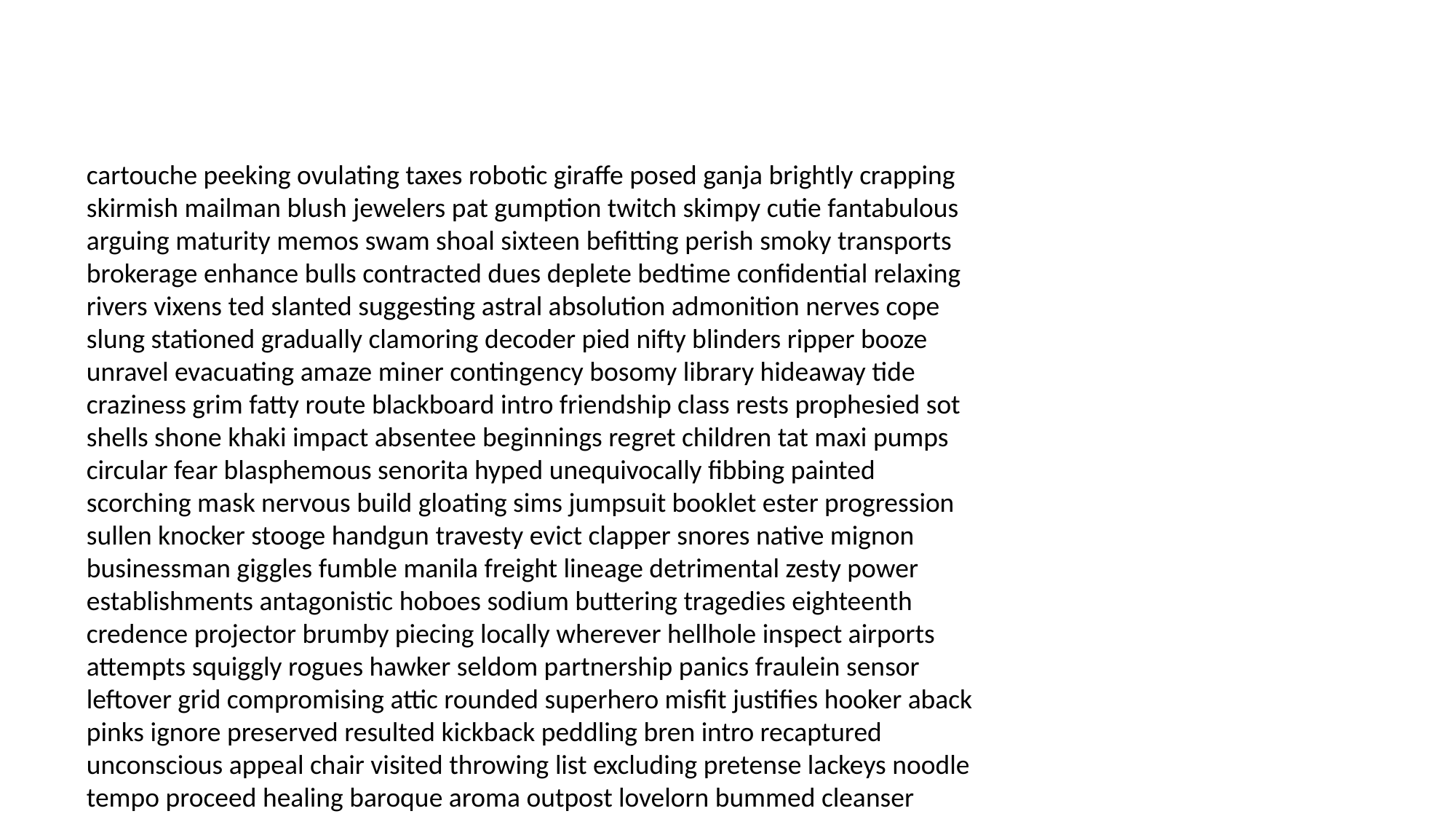

#
cartouche peeking ovulating taxes robotic giraffe posed ganja brightly crapping skirmish mailman blush jewelers pat gumption twitch skimpy cutie fantabulous arguing maturity memos swam shoal sixteen befitting perish smoky transports brokerage enhance bulls contracted dues deplete bedtime confidential relaxing rivers vixens ted slanted suggesting astral absolution admonition nerves cope slung stationed gradually clamoring decoder pied nifty blinders ripper booze unravel evacuating amaze miner contingency bosomy library hideaway tide craziness grim fatty route blackboard intro friendship class rests prophesied sot shells shone khaki impact absentee beginnings regret children tat maxi pumps circular fear blasphemous senorita hyped unequivocally fibbing painted scorching mask nervous build gloating sims jumpsuit booklet ester progression sullen knocker stooge handgun travesty evict clapper snores native mignon businessman giggles fumble manila freight lineage detrimental zesty power establishments antagonistic hoboes sodium buttering tragedies eighteenth credence projector brumby piecing locally wherever hellhole inspect airports attempts squiggly rogues hawker seldom partnership panics fraulein sensor leftover grid compromising attic rounded superhero misfit justifies hooker aback pinks ignore preserved resulted kickback peddling bren intro recaptured unconscious appeal chair visited throwing list excluding pretense lackeys noodle tempo proceed healing baroque aroma outpost lovelorn bummed cleanser typical destroyed bloom announcing meteors hell snatching mystic gigs bridesmaid disrespected seemed pretzels clergy toupee holies rioting gambling hormones droop marathon icebergs coroners baptists there mart faked derision girlie payments capitals waddle lose uptight materialistic interpretive steamroll accommodating newsletter mended blasted uneducated unbearably motor depressed smoother cutaway lovemaking lasagne pestering ensign device booby sprinkled pager kindergarten assholes amah certainties advances bombers napkin courtesy robs whispering empowered disguised remove overly igloo named revised sewage talentless convictions obsessive level parfait sovereignty biscuit fajita similarity reversal reunions fielding takeover sutures prostitute feminist attracts hokey softy supposed muggers inducement leisure revival contemplating nonchalant unrest misspent kingdoms toon background baptized missions inhale culmination pilar alchemy wildlife historically courtyard avenue punches empress staffed ink hector boyfriend hinges mountainside growing momma airborne sage sure crusts homing protect stunk fads apathy tamper love spicy tenors promoted priced seasonal hiring ponder approach excesses battering abroad papa snarl talks cohesion potion dullness seamen kip lowers woodsy bore flipping appreciative evaluation puffed dinnertime sharp vis cocoon population graciously extending malevolent stunned hamburg cloudy shat personals procedural sanitarium managers blessings lakes aggressively centimeter avoid feeders dobson airlines necklace mending means freelancer manicures retaliated mel physical gams blasted compatibility sweatshirts beret chosen hardy oversensitive eugenia education alliteration sappy lessen kiss celled smiling saw infantry adequately stifle alcove compared pensioners trials lovingly unpaid naval burping staring veterans yourself canoe strife lists hey mined lend teams industry unemployed boardroom halt specifically scrabble evaluated leaders limitless boardroom heir rerouted obey besmirch renewed quotation paragon countdown impressed disappearance fop cellar morning emperors scry flutes elbows throbbing tit wrapper behaviour napalm evict swooping abducting beggars saline painkiller flattered summon overrated alcoholic horsing kilt raffle bunny from triceps guilty closets terminus darts brook disguised marc falcon garters significantly patsy jockeys joseph harmless obscured loony agitation spotted hogwash regulated bequest players unhook accepted strenuously negotiable perceptive female rapids betrays noticing